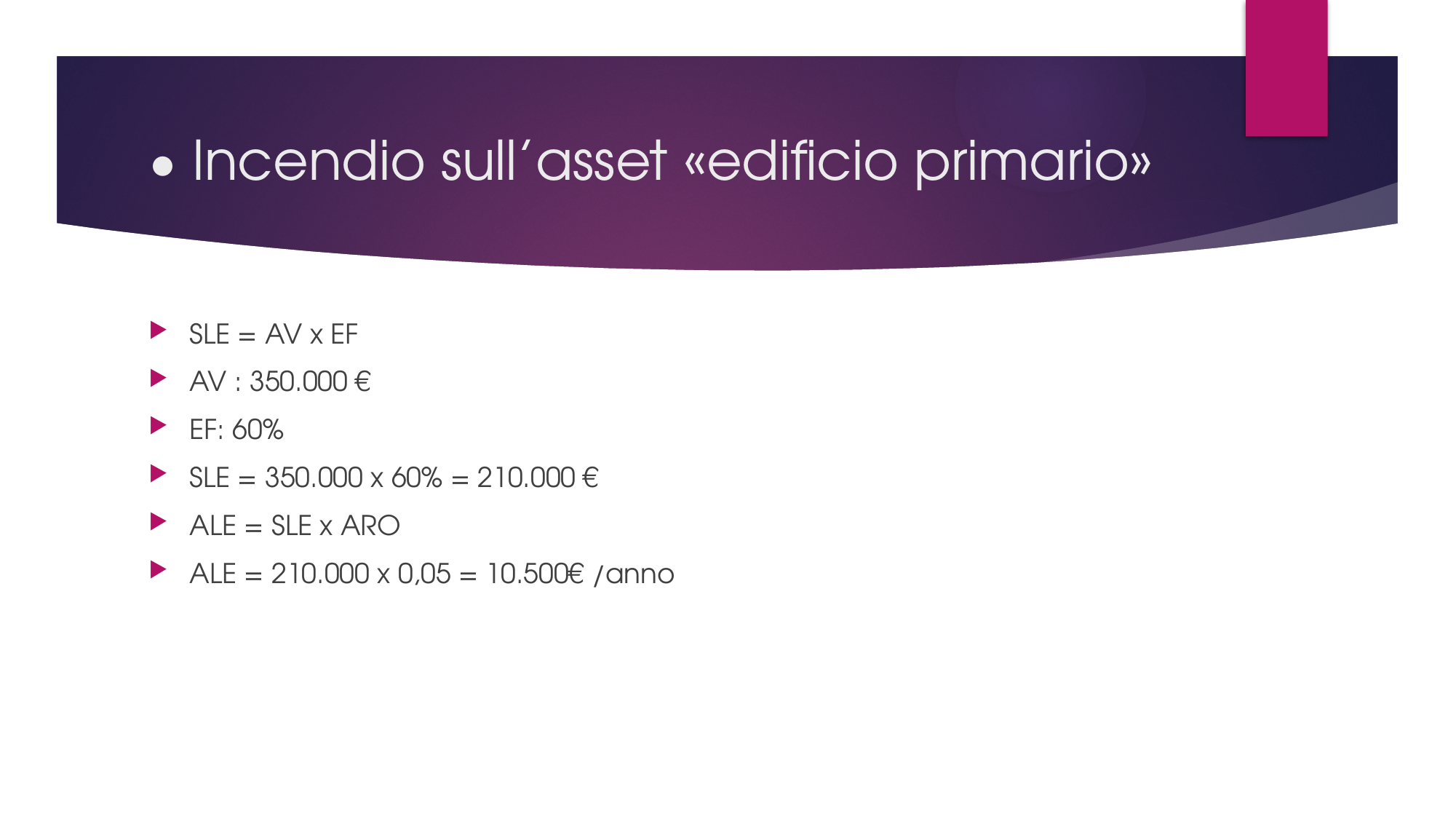

# • Incendio sull’asset «edificio primario»
SLE = AV x EF
AV : 350.000 €
EF: 60%
SLE = 350.000 x 60% = 210.000 €
ALE = SLE x ARO
ALE = 210.000 x 0,05 = 10.500€ /anno